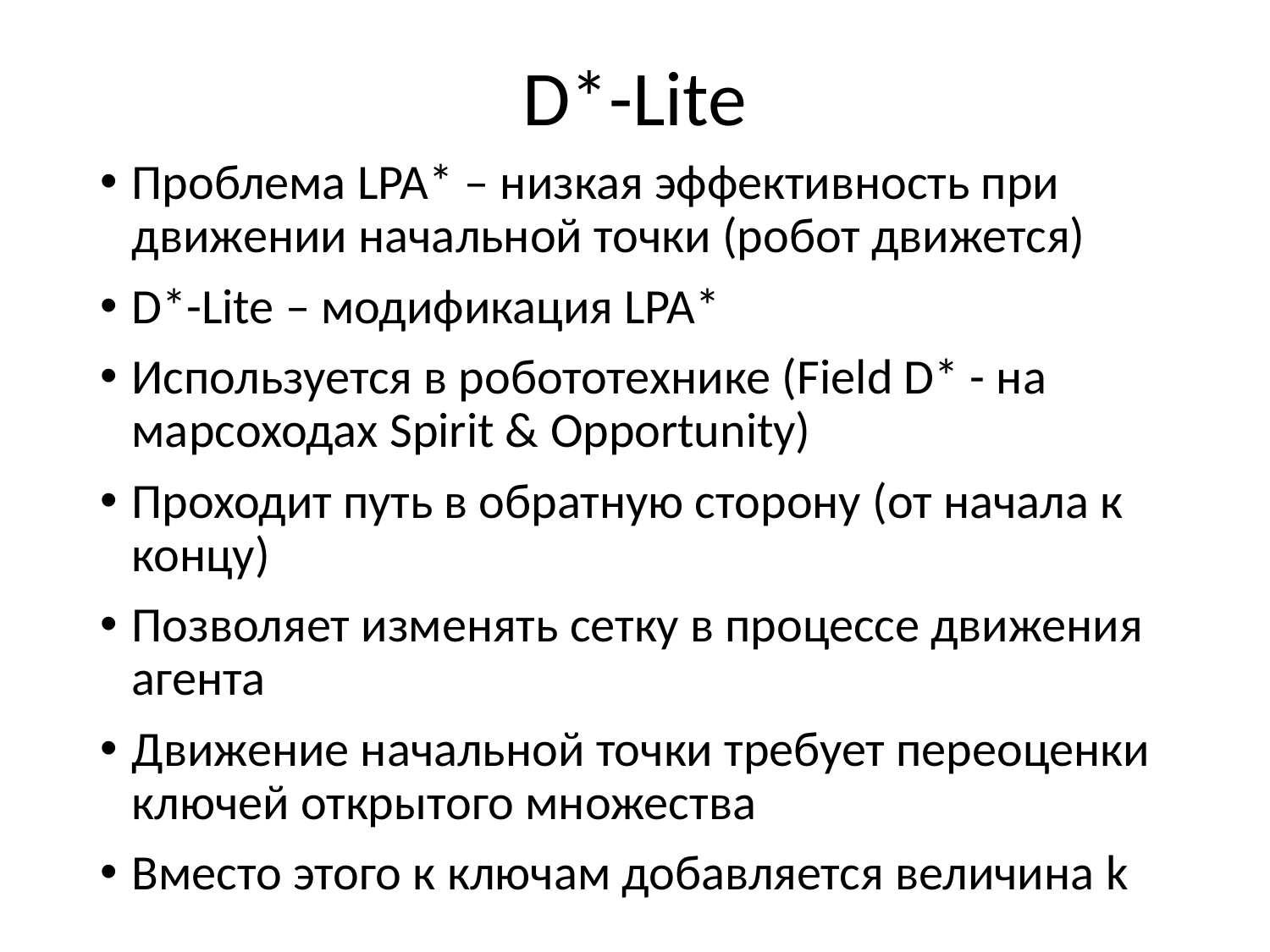

# D*-Lite
Проблема LPA* – низкая эффективность при движении начальной точки (робот движется)
D*-Lite – модификация LPA*
Используется в робототехнике (Field D* - на марсоходах Spirit & Opportunity)
Проходит путь в обратную сторону (от начала к концу)
Позволяет изменять сетку в процессе движения агента
Движение начальной точки требует переоценки ключей открытого множества
Вместо этого к ключам добавляется величина k